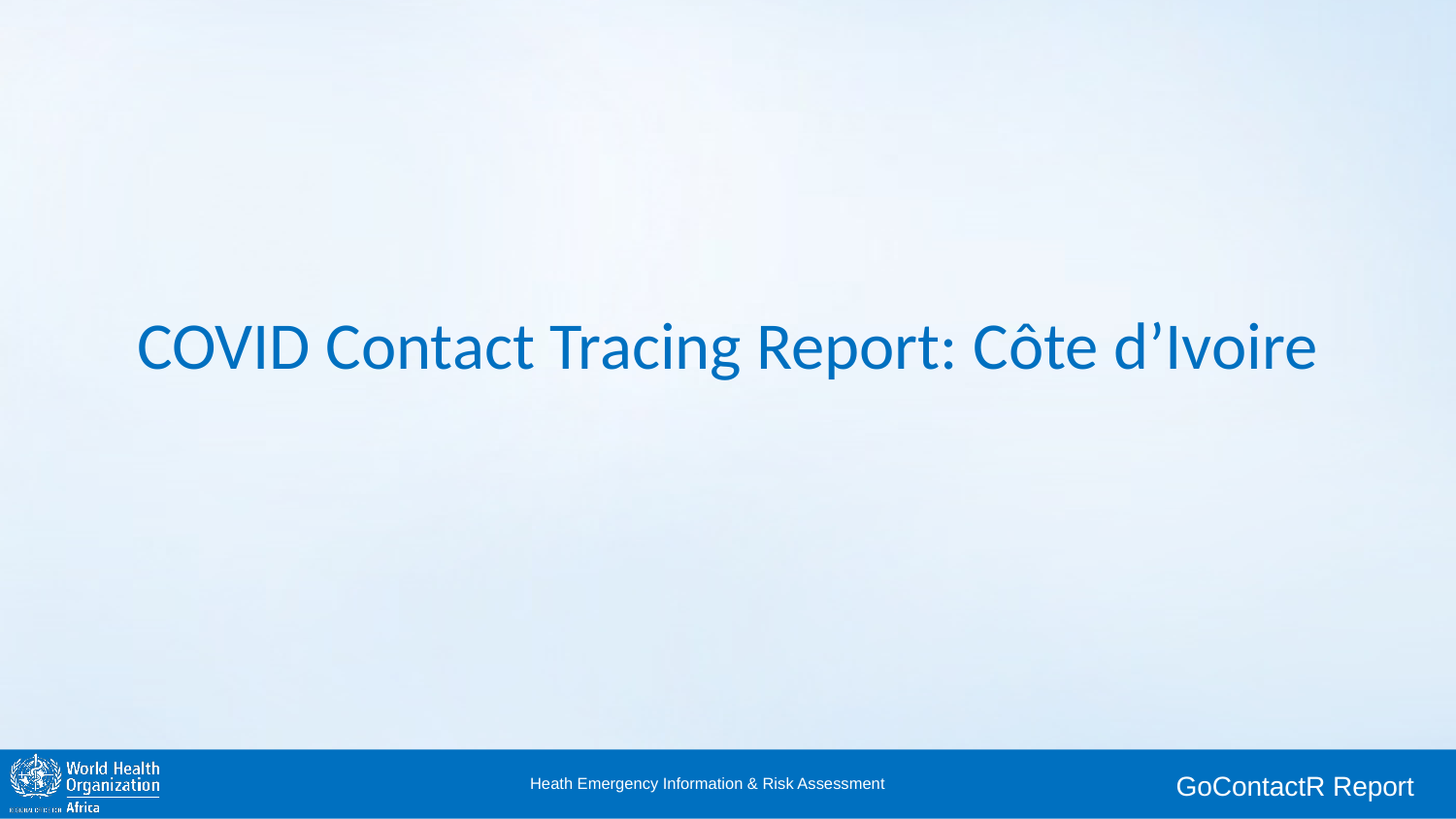

# COVID Contact Tracing Report: Côte d’Ivoire